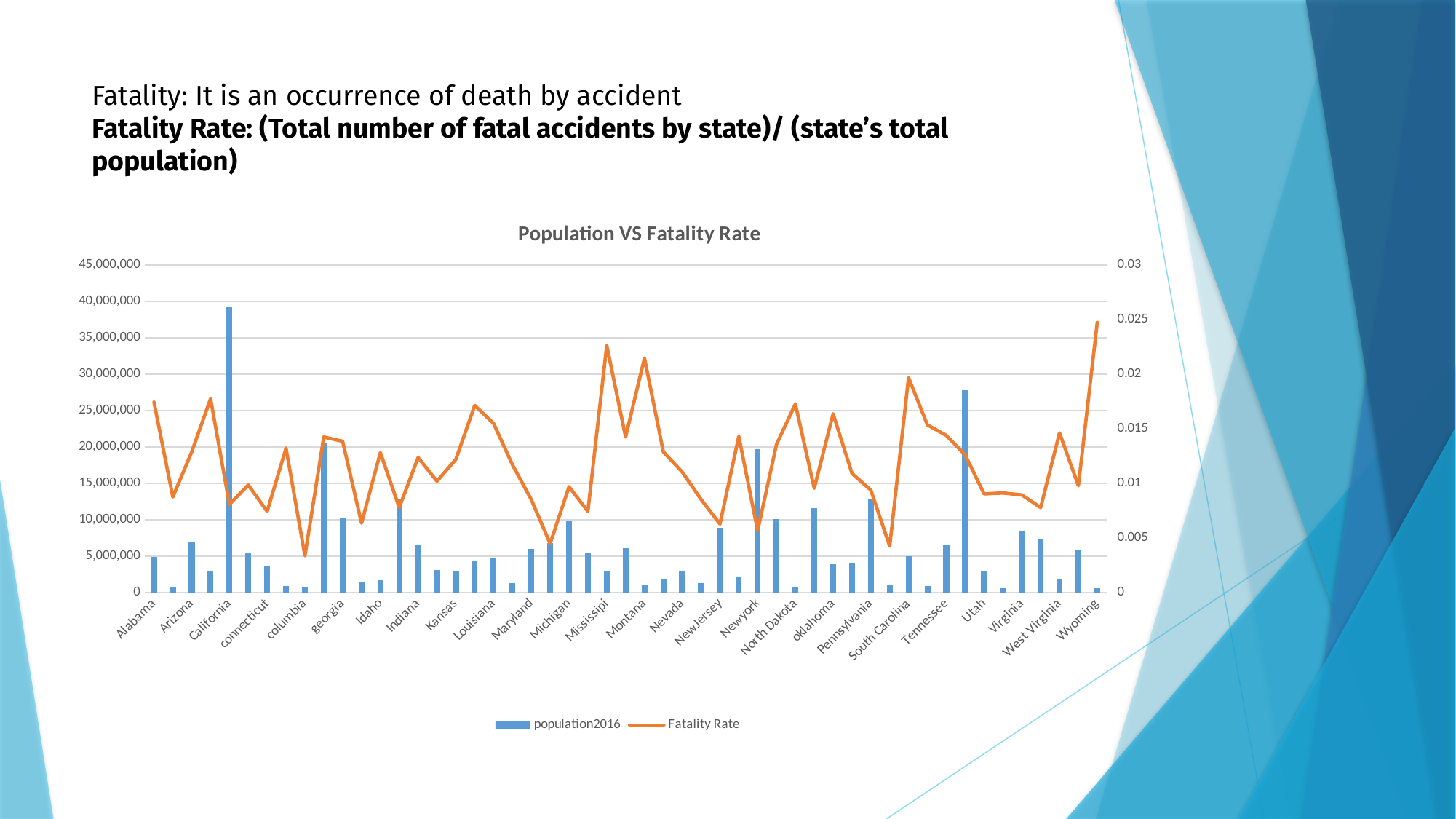

# Fatality: It is an occurrence of death by accident
Fatality Rate: (Total number of fatal accidents by state)/ (state’s total population)

[unsupported chart]